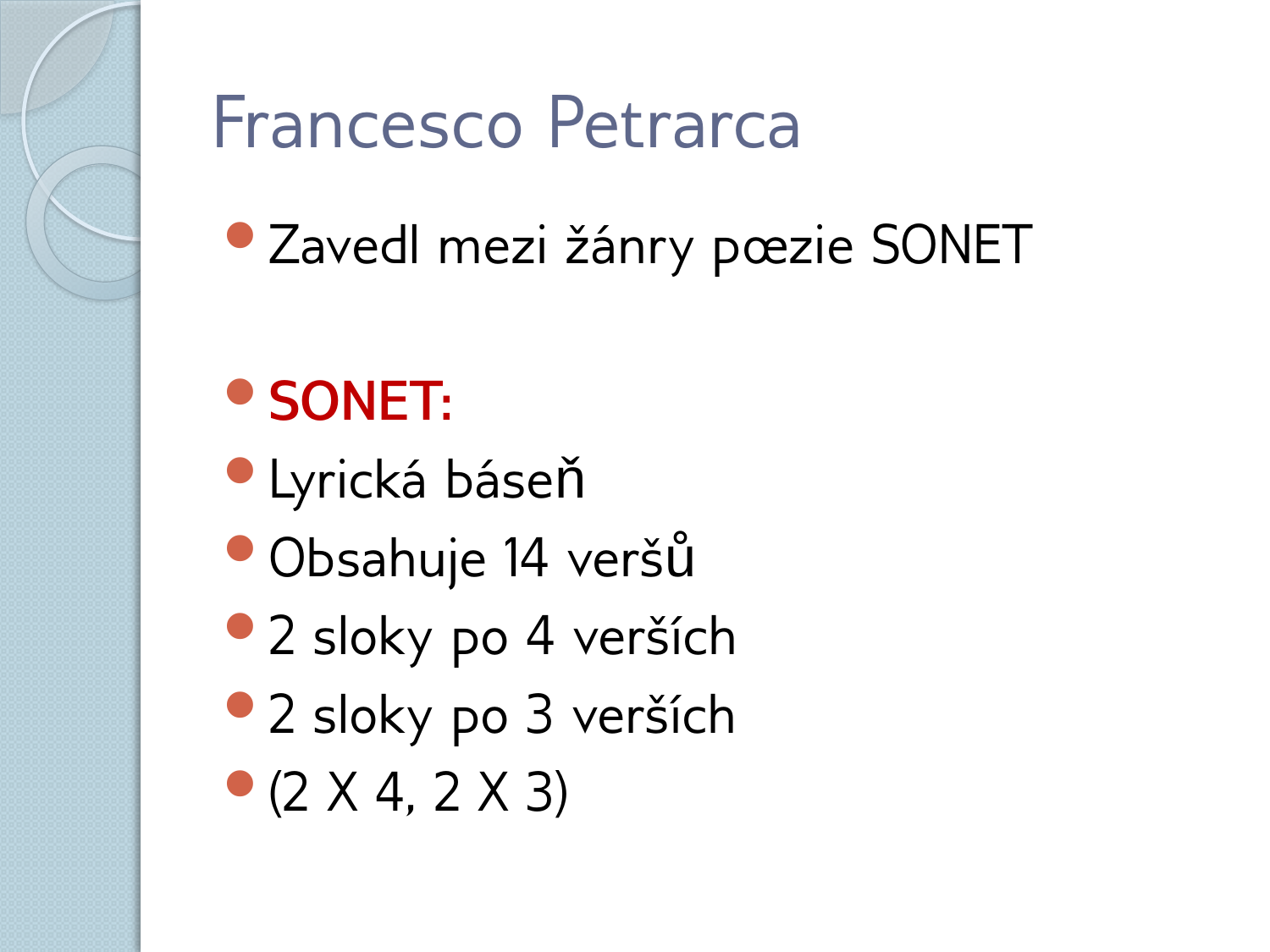

# Francesco Petrarca
Zavedl mezi žánry poezie SONET

SONET:
Lyrická báseň
Obsahuje 14 veršů
2 sloky po 4 verších
2 sloky po 3 verších
(2 X 4, 2 X 3)